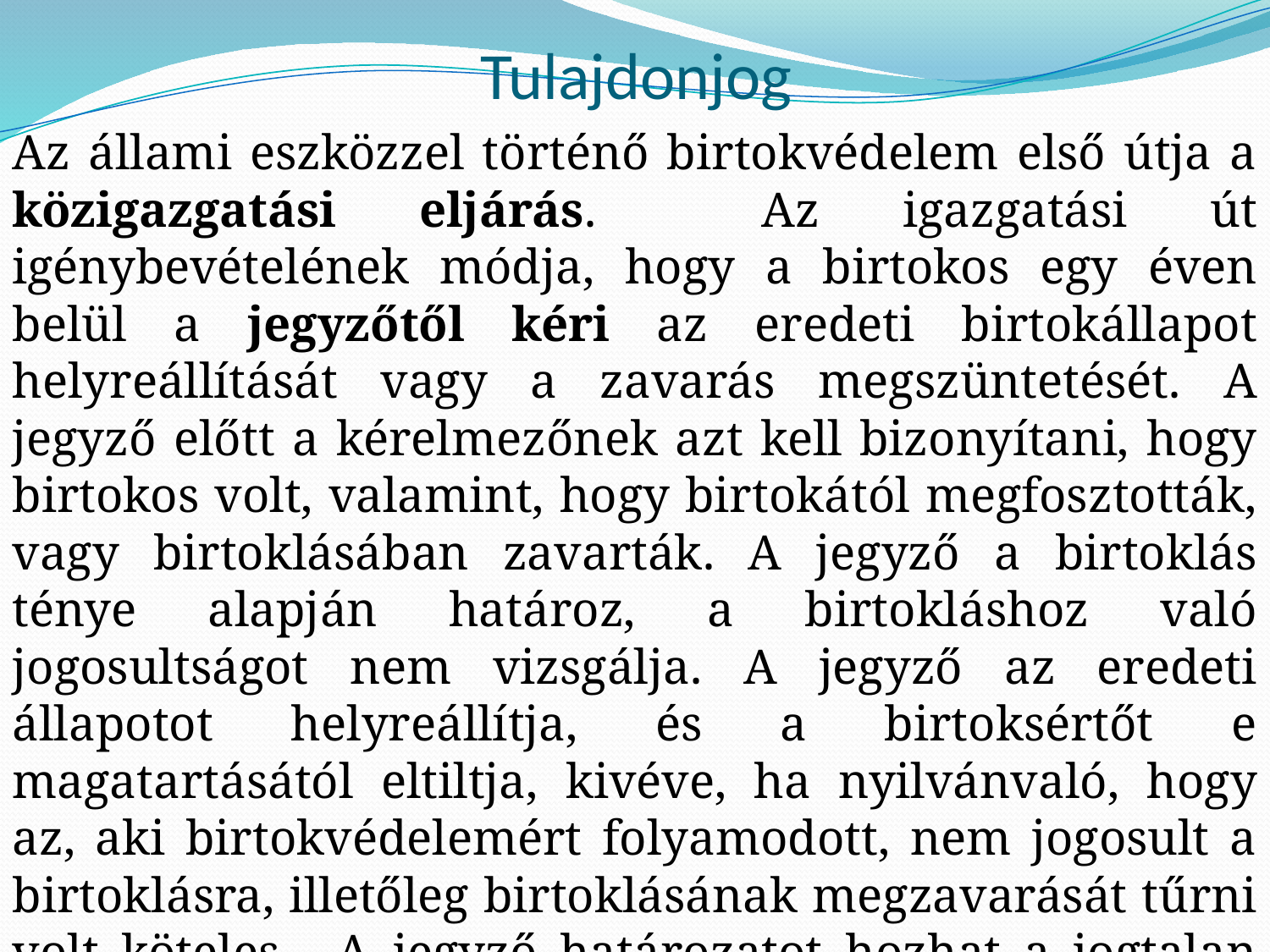

# Tulajdonjog
Az állami eszközzel történő birtokvédelem első útja a közigazgatási eljárás.  Az igazgatási út igénybevételének módja, hogy a birtokos egy éven belül a jegyzőtől kéri az eredeti birtokállapot helyreállítását vagy a zavarás megszüntetését. A jegyző előtt a kérelmezőnek azt kell bizonyítani, hogy birtokos volt, valamint, hogy birtokától megfosztották, vagy birtoklásában zavarták. A jegyző a birtoklás ténye alapján határoz, a birtokláshoz való jogosultságot nem vizsgálja. A jegyző az eredeti állapotot helyreállítja, és a birtoksértőt e magatartásától eltiltja, kivéve, ha nyilvánvaló, hogy az, aki birtokvédelemért folyamodott, nem jogosult a birtoklásra, illetőleg birtoklásának megzavarását tűrni volt köteles.  A jegyző határozatot hozhat a jogtalan birtoklással keletkezett hasznok, okozott károk, költségek kérdésében.